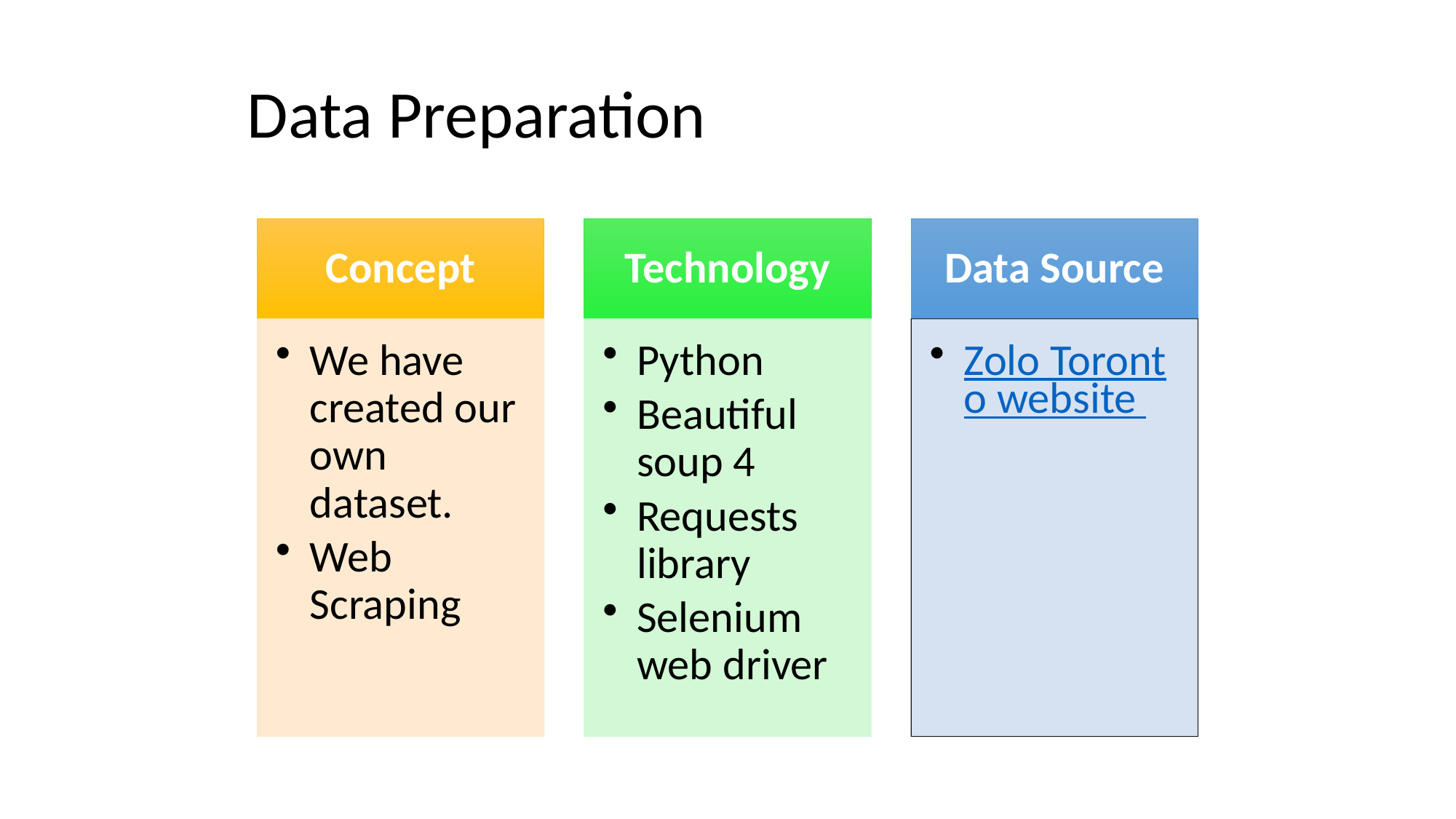

# Data Preparation
Concept
We have created our own dataset.
Web Scraping
Technology
Python
Beautiful soup 4
Requests library
Selenium web driver
Data Source
Zolo Toronto website